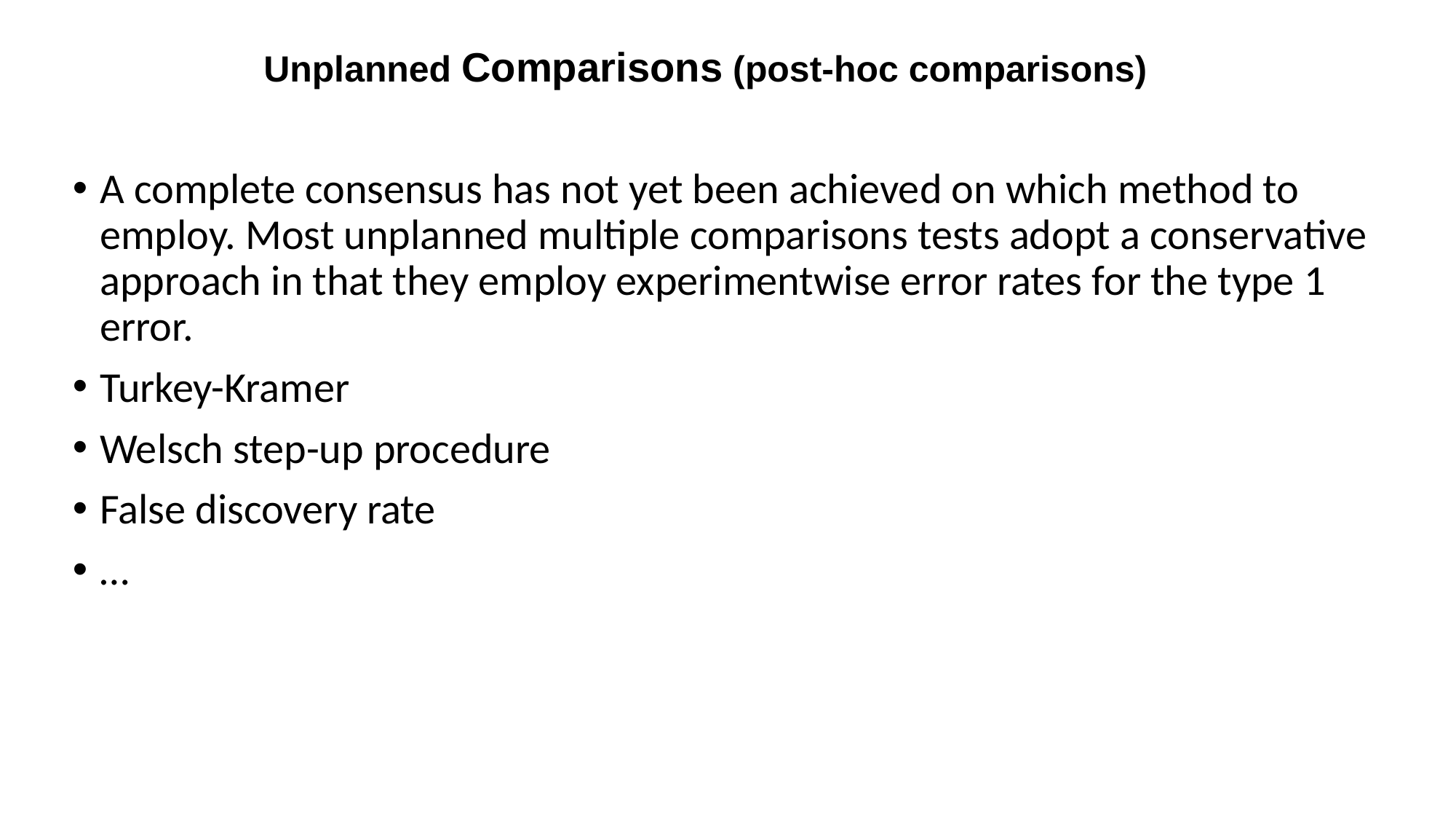

# Unplanned Comparisons (post-hoc comparisons)
A complete consensus has not yet been achieved on which method to employ. Most unplanned multiple comparisons tests adopt a conservative approach in that they employ experimentwise error rates for the type 1 error.
Turkey-Kramer
Welsch step-up procedure
False discovery rate
…